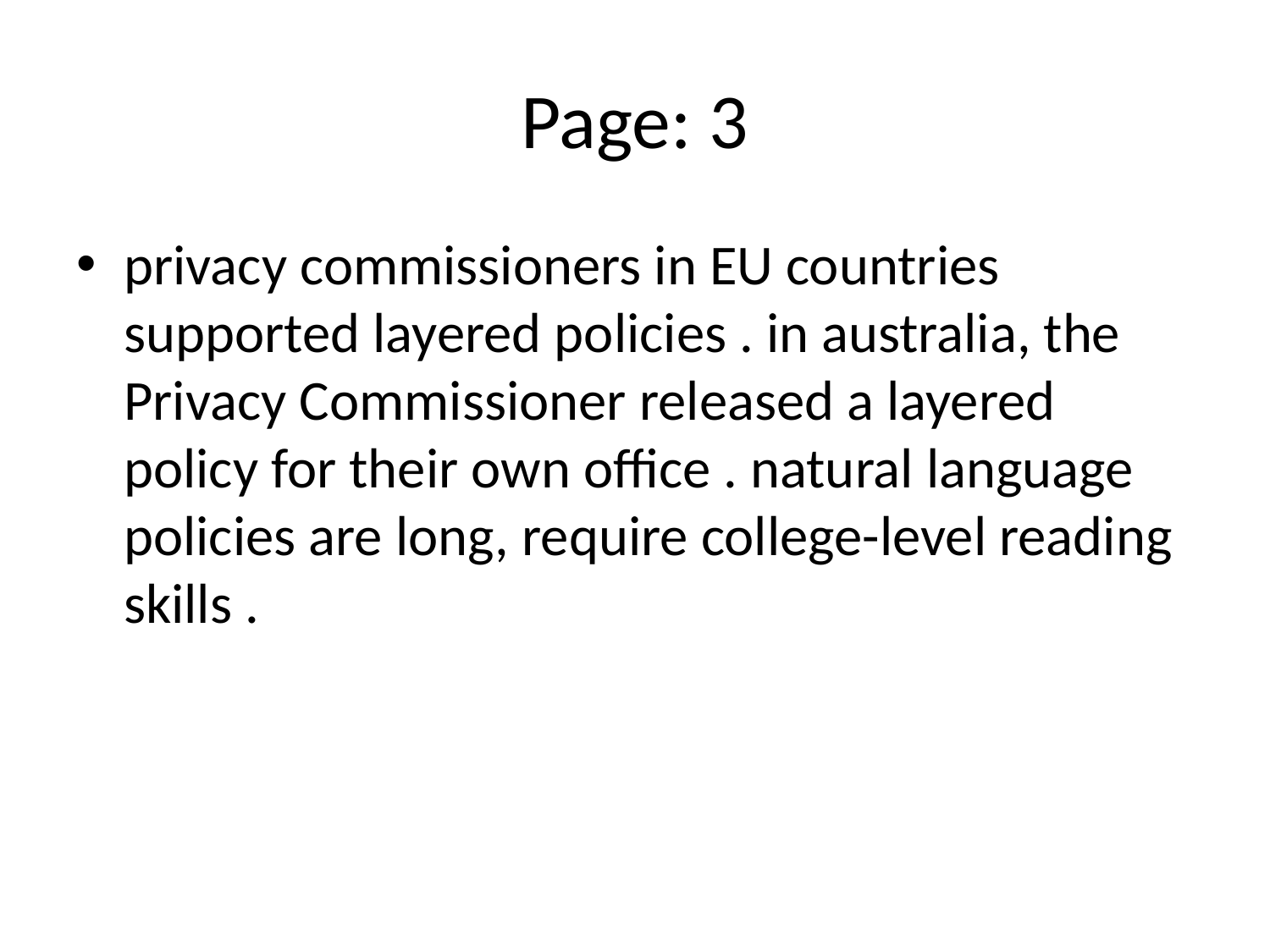

# Page: 3
privacy commissioners in EU countries supported layered policies . in australia, the Privacy Commissioner released a layered policy for their own office . natural language policies are long, require college-level reading skills .